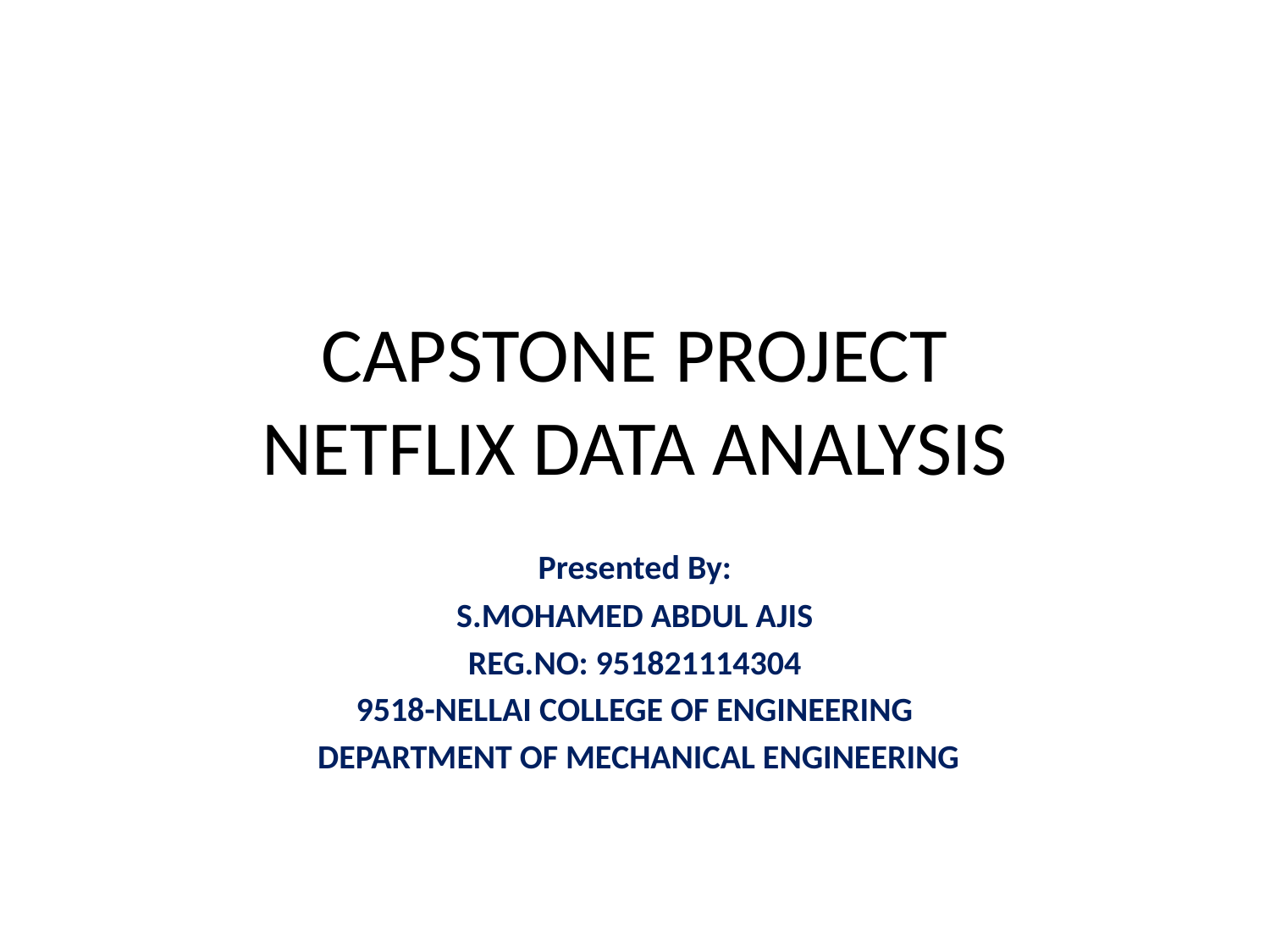

# CAPSTONE PROJECT NETFLIX DATA ANALYSIS
Presented By:
S.MOHAMED ABDUL AJIS
REG.NO: 951821114304
9518-NELLAI COLLEGE OF ENGINEERING
 DEPARTMENT OF MECHANICAL ENGINEERING